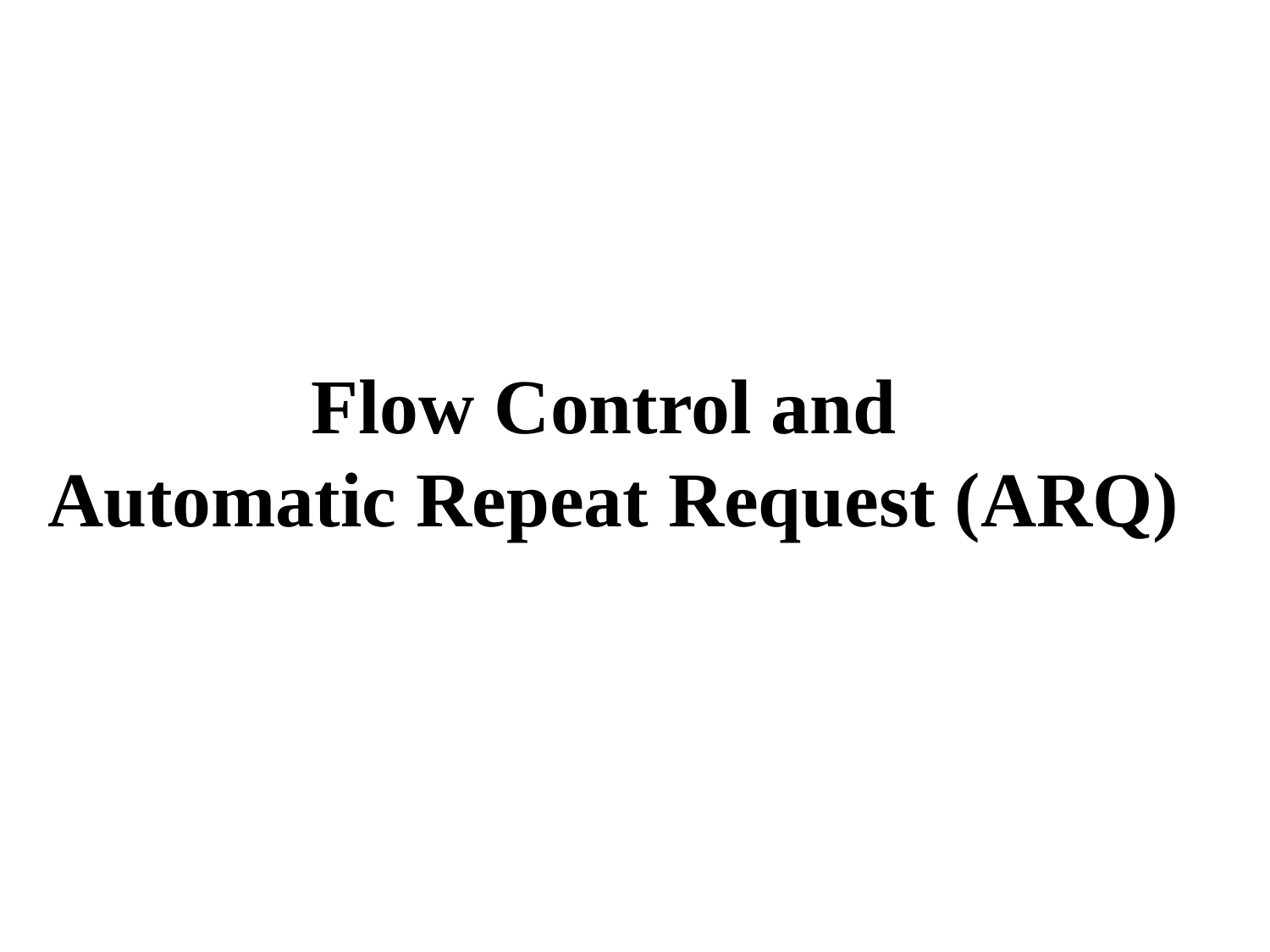

# Flow Control and Automatic Repeat Request (ARQ)